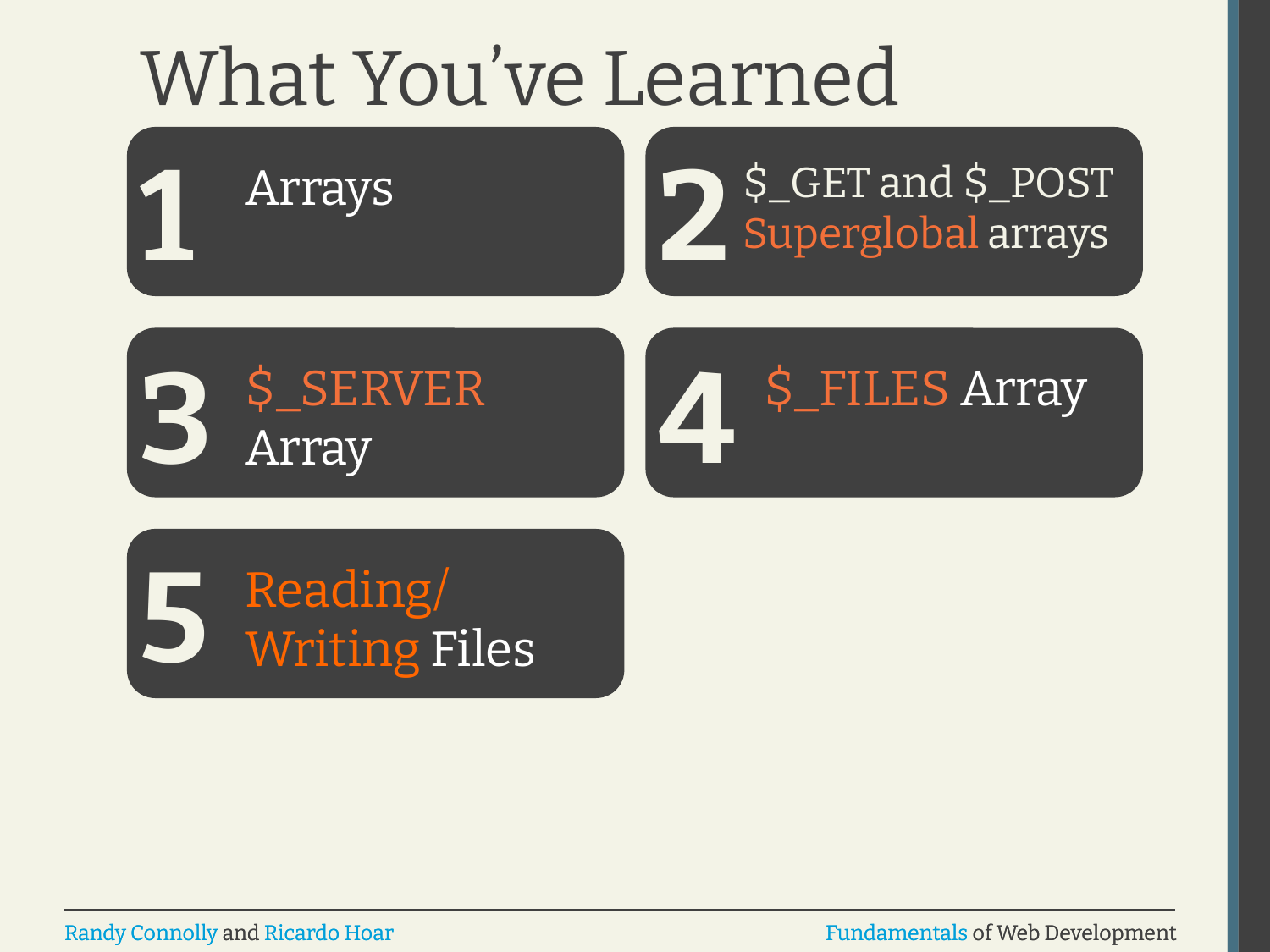

# What You’ve Learned

1

2
Arrays
$_GET and $_POST Superglobal arrays

3
4
$_SERVER Array
$_FILES Array

5
Reading/Writing Files
7